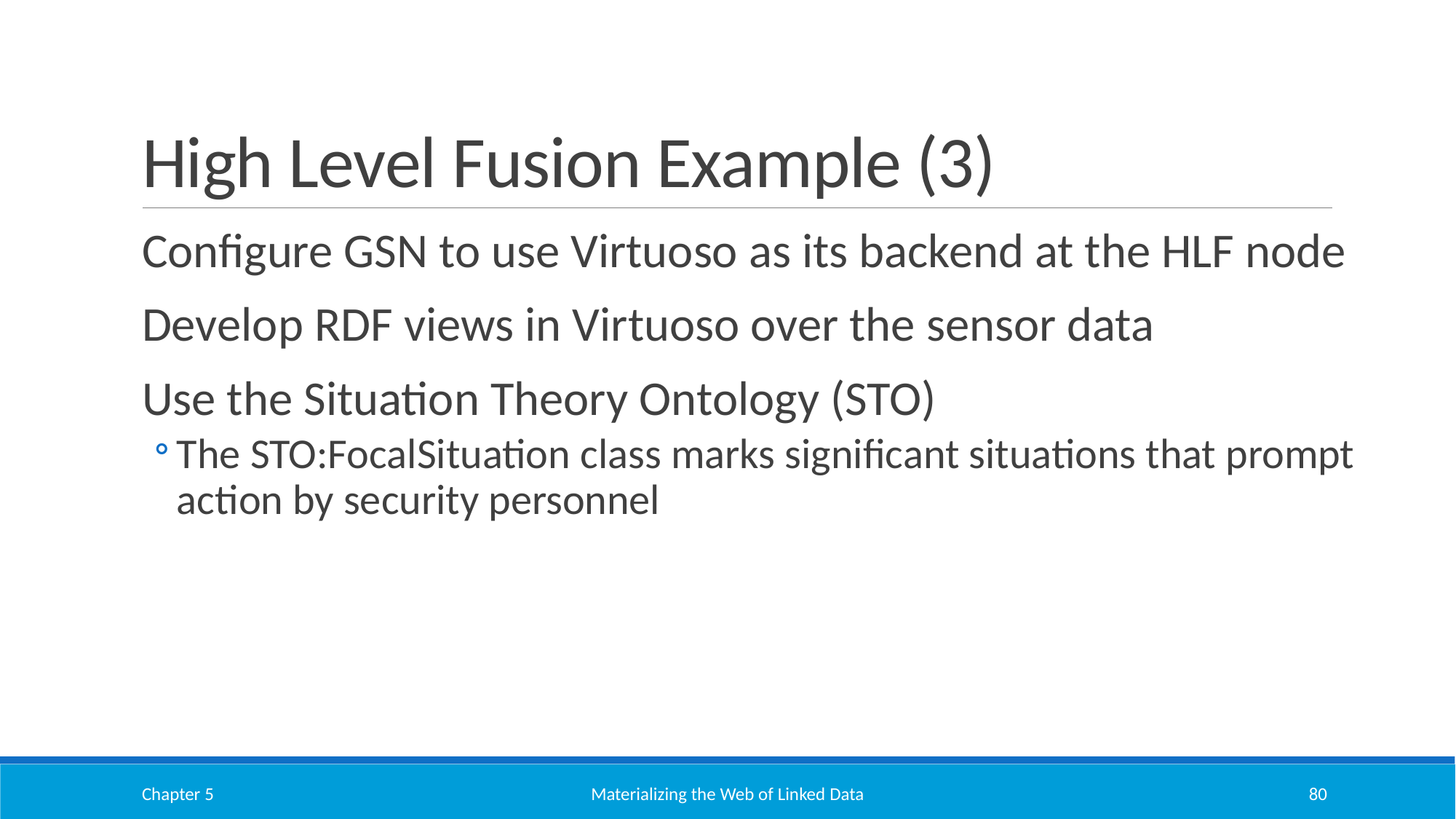

# High Level Fusion Example (3)
Configure GSN to use Virtuoso as its backend at the HLF node
Develop RDF views in Virtuoso over the sensor data
Use the Situation Theory Ontology (STO)
The STO:FocalSituation class marks significant situations that prompt action by security personnel
Chapter 5
Materializing the Web of Linked Data
80